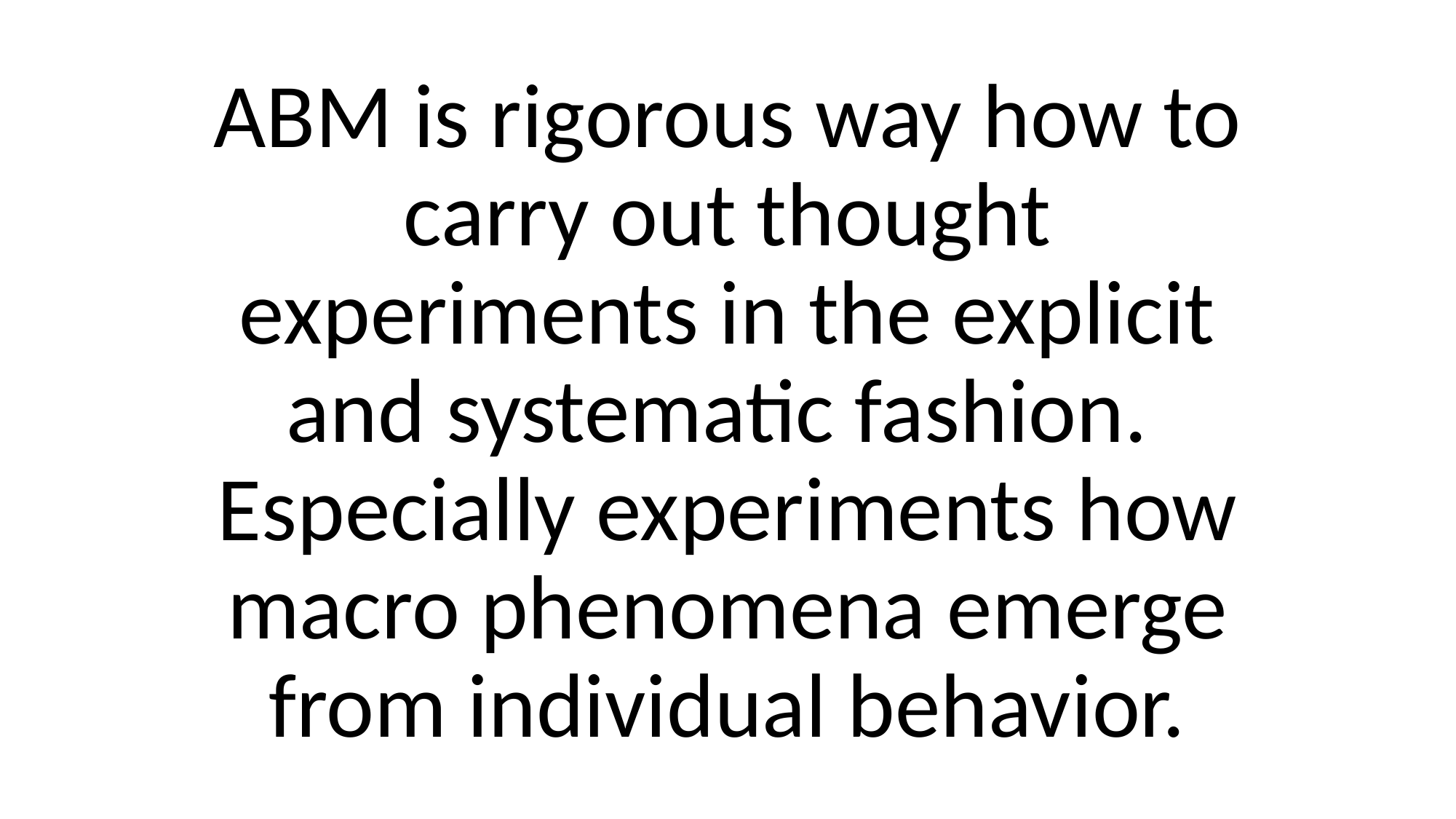

# ABM is rigorous way how to carry out thought experiments in the explicit and systematic fashion. Especially experiments how macro phenomena emerge from individual behavior.